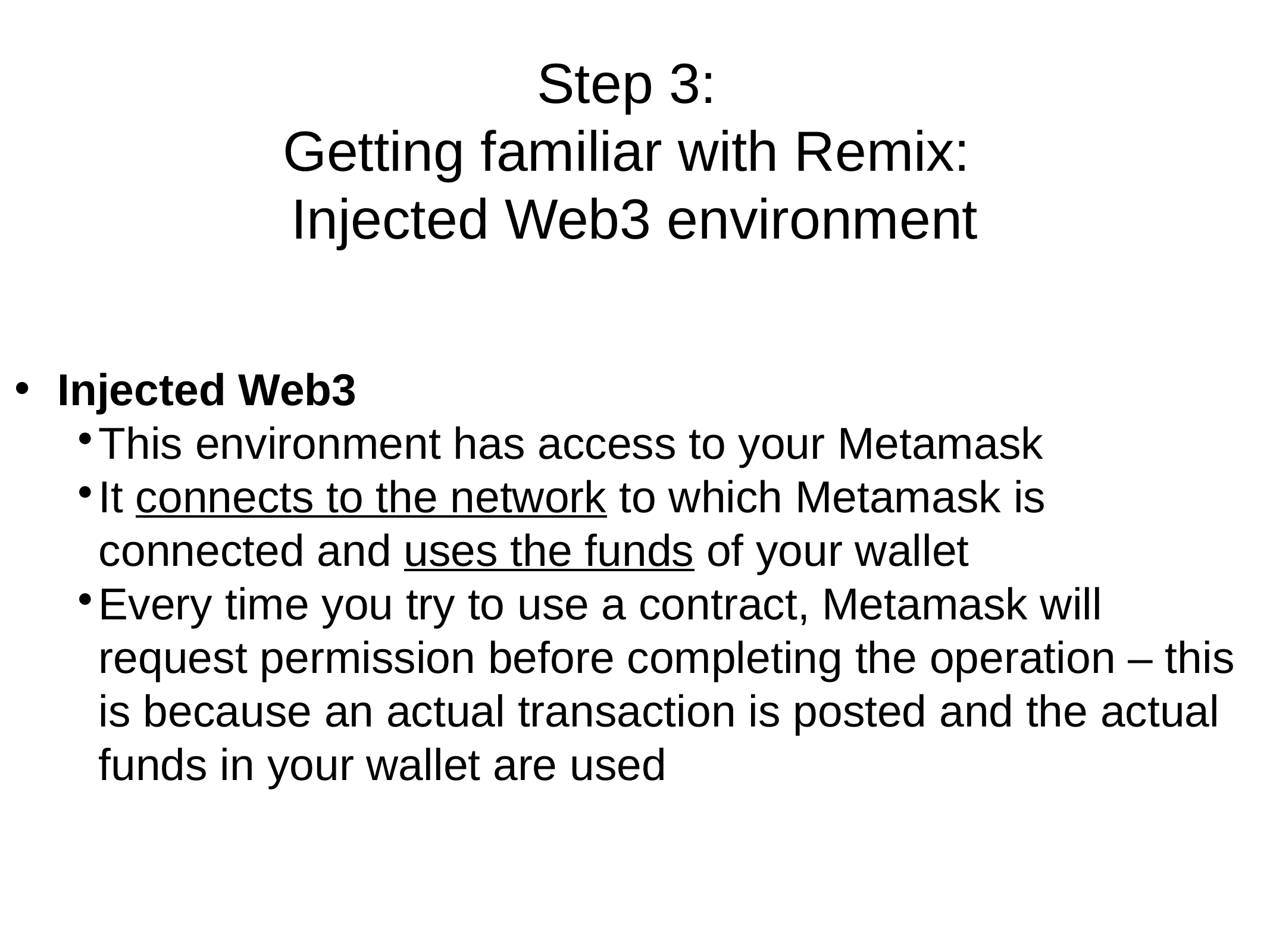

Step 3:
Getting familiar with Remix:
Injected Web3 environment
Injected Web3
This environment has access to your Metamask
It connects to the network to which Metamask is connected and uses the funds of your wallet
Every time you try to use a contract, Metamask will request permission before completing the operation – this is because an actual transaction is posted and the actual funds in your wallet are used